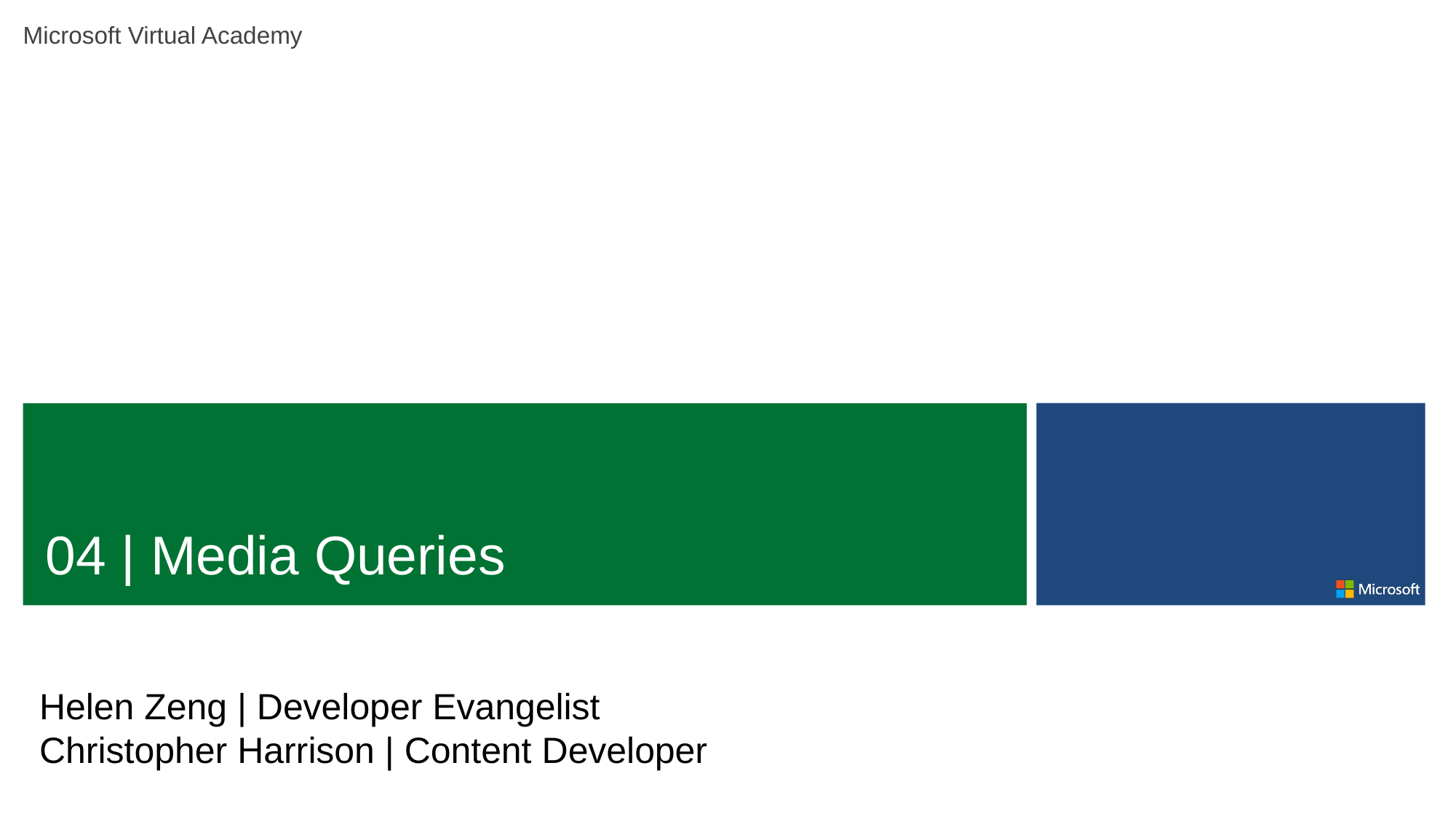

04 | Media Queries
Helen Zeng | Developer Evangelist
Christopher Harrison | Content Developer